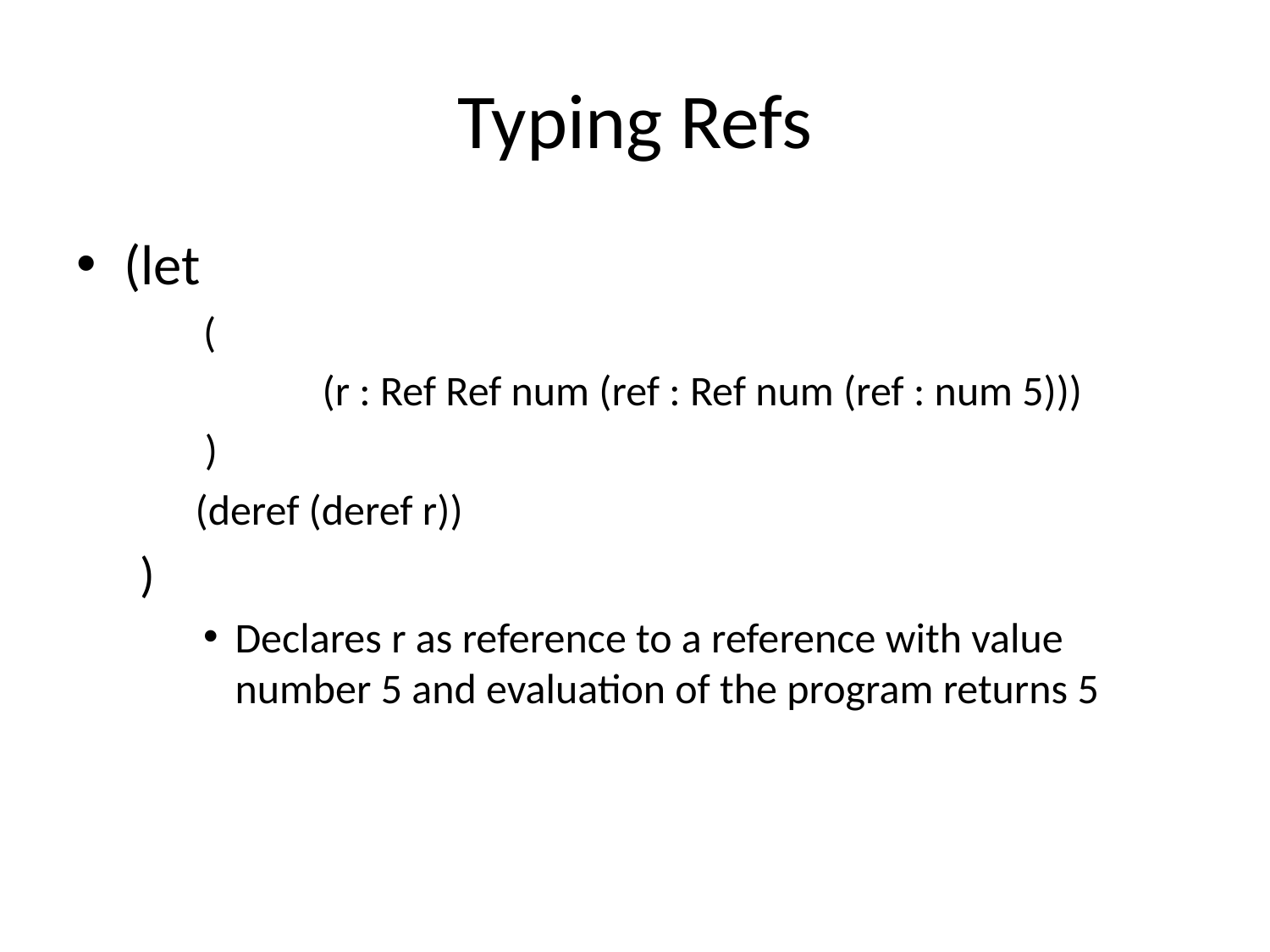

# Typing Refs
(let
(
 	(r : Ref Ref num (ref : Ref num (ref : num 5)))
 )
(deref (deref r))
)
Declares r as reference to a reference with value number 5 and evaluation of the program returns 5